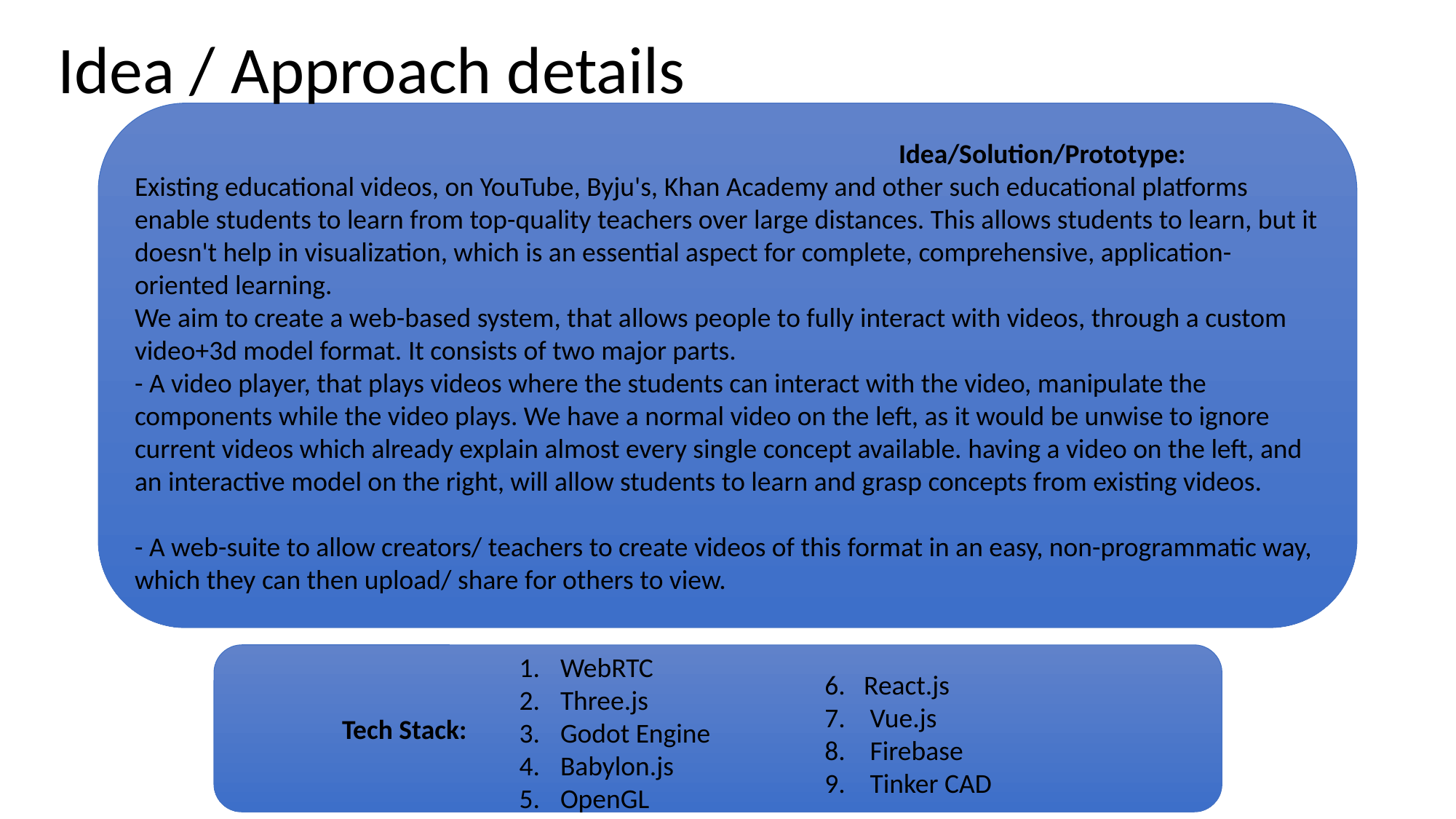

Idea / Approach details
							Idea/Solution/Prototype:
Existing educational videos, on YouTube, Byju's, Khan Academy and other such educational platforms enable students to learn from top-quality teachers over large distances. This allows students to learn, but it doesn't help in visualization, which is an essential aspect for complete, comprehensive, application-oriented learning.
We aim to create a web-based system, that allows people to fully interact with videos, through a custom video+3d model format. It consists of two major parts.
- A video player, that plays videos where the students can interact with the video, manipulate the components while the video plays. We have a normal video on the left, as it would be unwise to ignore current videos which already explain almost every single concept available. having a video on the left, and an interactive model on the right, will allow students to learn and grasp concepts from existing videos.

- A web-suite to allow creators/ teachers to create videos of this format in an easy, non-programmatic way, which they can then upload/ share for others to view.
WebRTC
Three.js
Godot Engine
Babylon.js
OpenGL
	Tech Stack:
6.   React.js
7.    Vue.js
8.    Firebase
9.    Tinker CAD